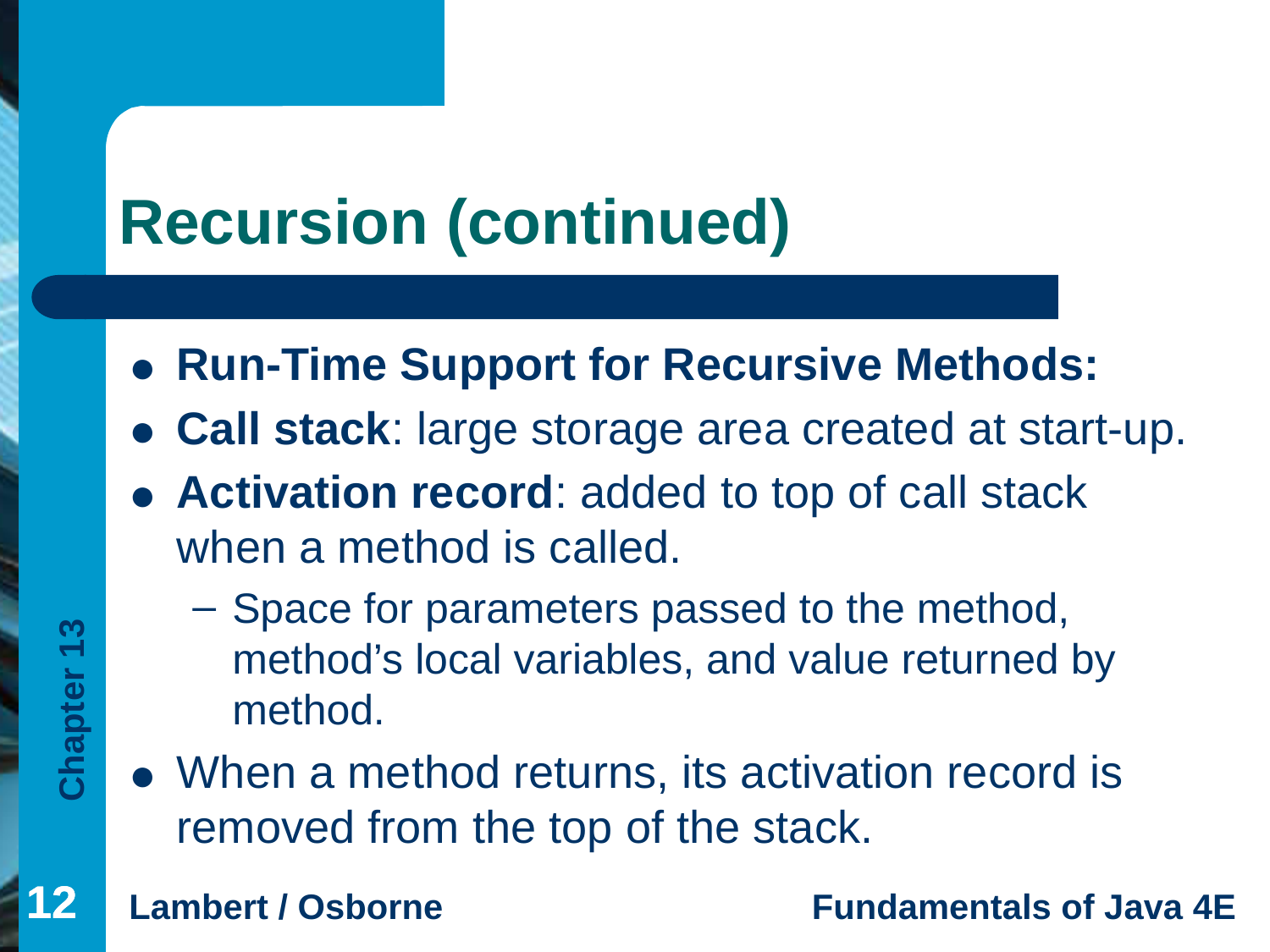

# Recursion (continued)
Run-Time Support for Recursive Methods:
Call stack: large storage area created at start-up.
Activation record: added to top of call stack when a method is called.
Space for parameters passed to the method, method’s local variables, and value returned by method.
When a method returns, its activation record is removed from the top of the stack.
12
12
12